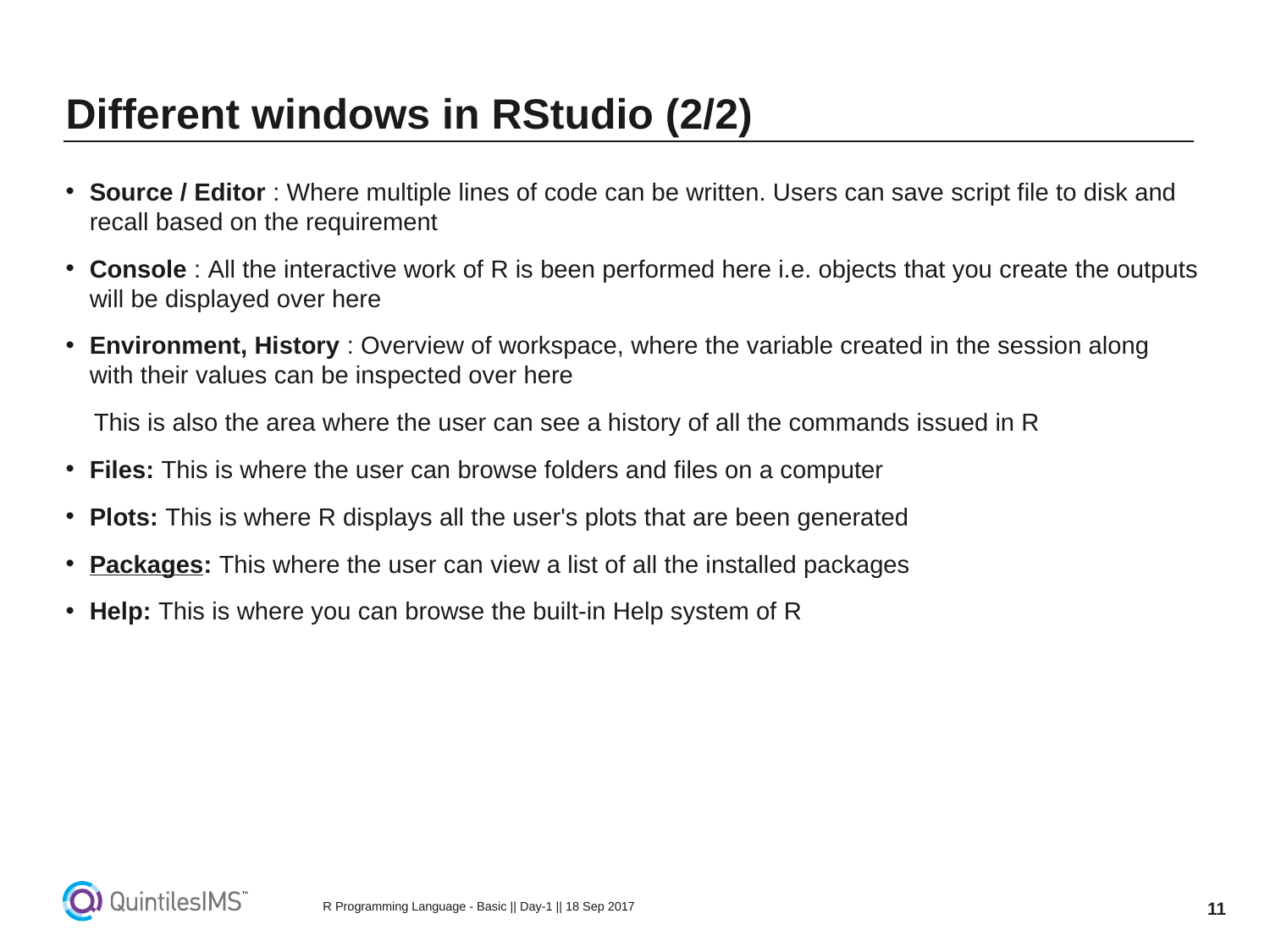

# Different windows in RStudio (2/2)
Source / Editor : Where multiple lines of code can be written. Users can save script file to disk and recall based on the requirement
Console : All the interactive work of R is been performed here i.e. objects that you create the outputs will be displayed over here
Environment, History : Overview of workspace, where the variable created in the session along with their values can be inspected over here
    This is also the area where the user can see a history of all the commands issued in R
Files: This is where the user can browse folders and files on a computer
Plots: This is where R displays all the user's plots that are been generated
Packages: This where the user can view a list of all the installed packages
Help: This is where you can browse the built-in Help system of R

R Programming Language - Basic || Day-1 || 18 Sep 2017